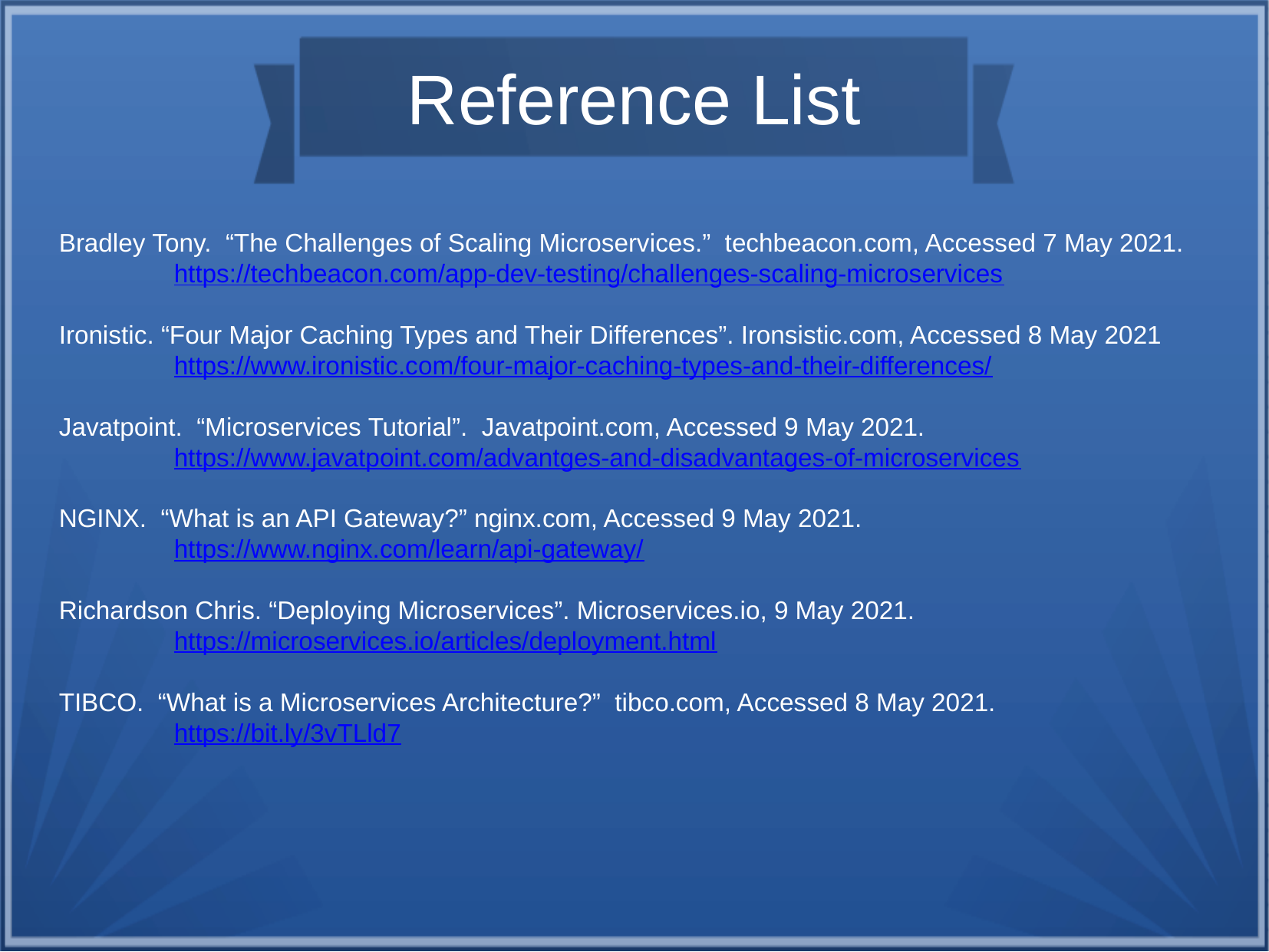

Reference List
Bradley Tony.  “The Challenges of Scaling Microservices.”  techbeacon.com, Accessed 7 May 2021.
	https://techbeacon.com/app-dev-testing/challenges-scaling-microservices

Ironistic. “Four Major Caching Types and Their Differences”. Ironsistic.com, Accessed 8 May 2021
	https://www.ironistic.com/four-major-caching-types-and-their-differences/

Javatpoint.  “Microservices Tutorial”.  Javatpoint.com, Accessed 9 May 2021.
	https://www.javatpoint.com/advantges-and-disadvantages-of-microservices

NGINX.  “What is an API Gateway?” nginx.com, Accessed 9 May 2021.
	https://www.nginx.com/learn/api-gateway/

Richardson Chris. “Deploying Microservices”. Microservices.io, 9 May 2021.
	https://microservices.io/articles/deployment.html

TIBCO.  “What is a Microservices Architecture?”  tibco.com, Accessed 8 May 2021.
	https://bit.ly/3vTLld7